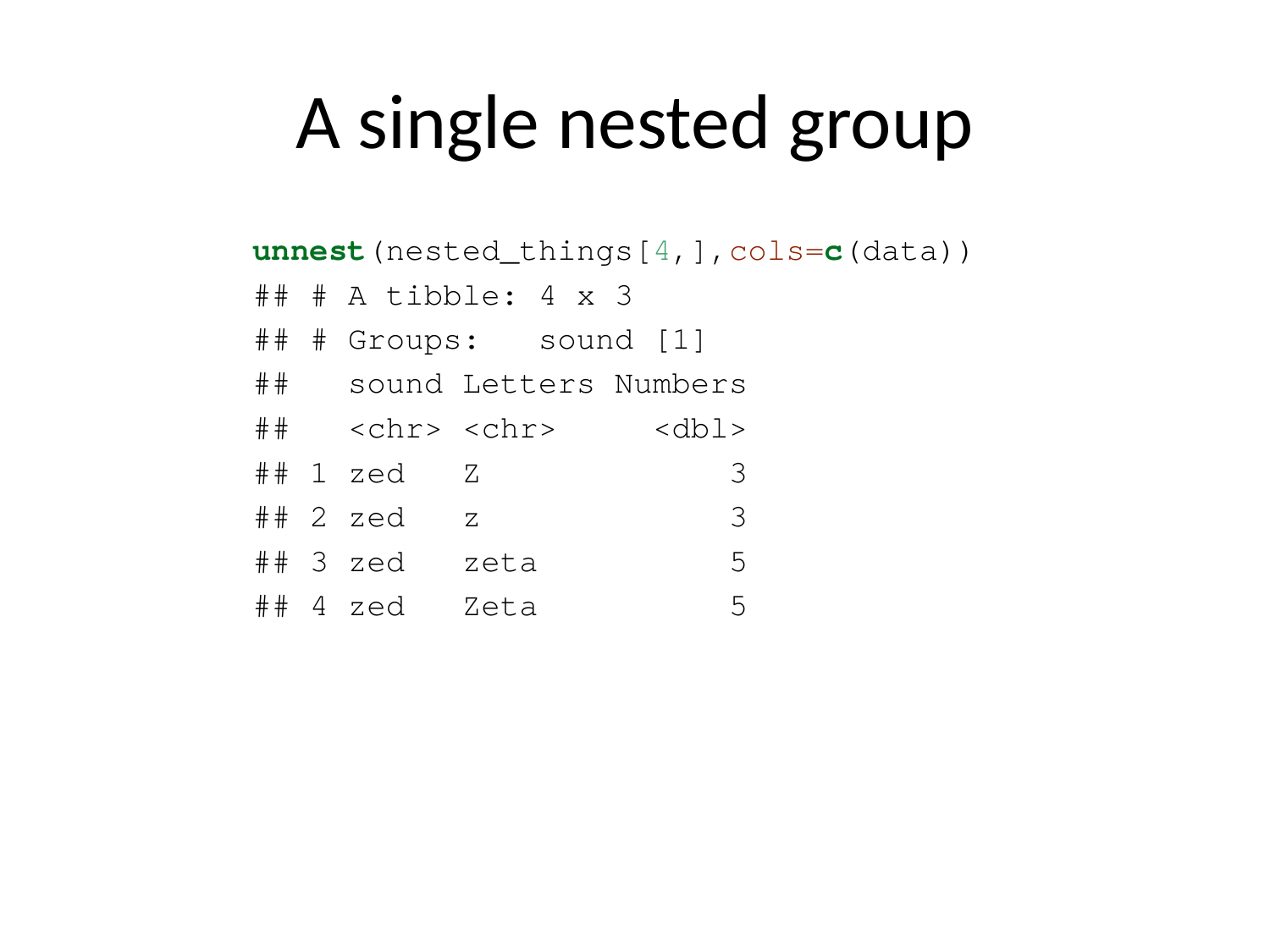

# A single nested group
unnest(nested_things[4,],cols=c(data))
## # A tibble: 4 x 3
## # Groups:   sound [1]
##   sound Letters Numbers
##   <chr> <chr>     <dbl>
## 1 zed   Z             3
## 2 zed   z             3
## 3 zed   zeta          5
## 4 zed   Zeta          5